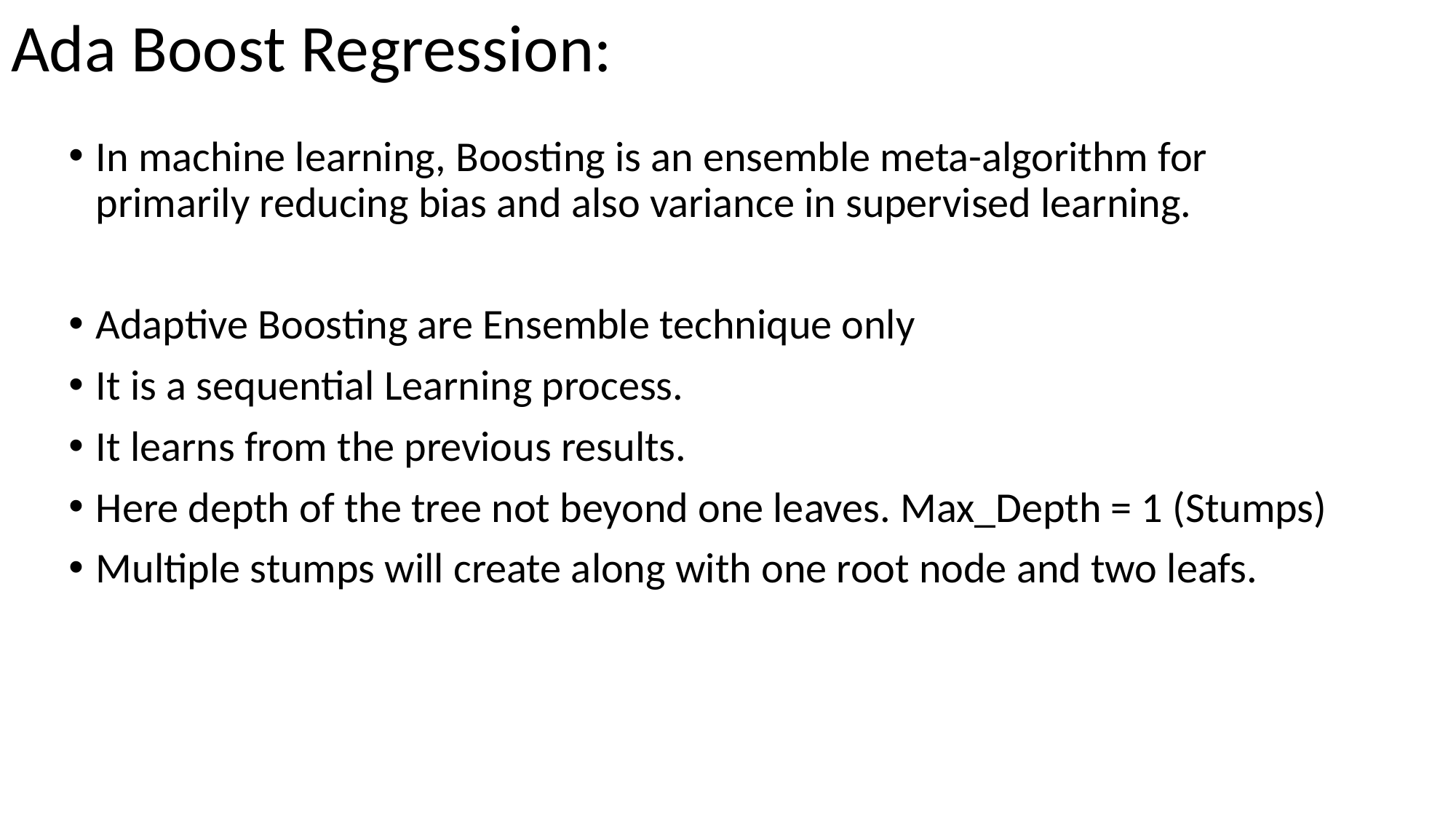

# Ada Boost Regression:
In machine learning, Boosting is an ensemble meta-algorithm for primarily reducing bias and also variance in supervised learning.

Adaptive Boosting are Ensemble technique only
It is a sequential Learning process.
It learns from the previous results.
Here depth of the tree not beyond one leaves. Max_Depth = 1 (Stumps)
Multiple stumps will create along with one root node and two leafs.